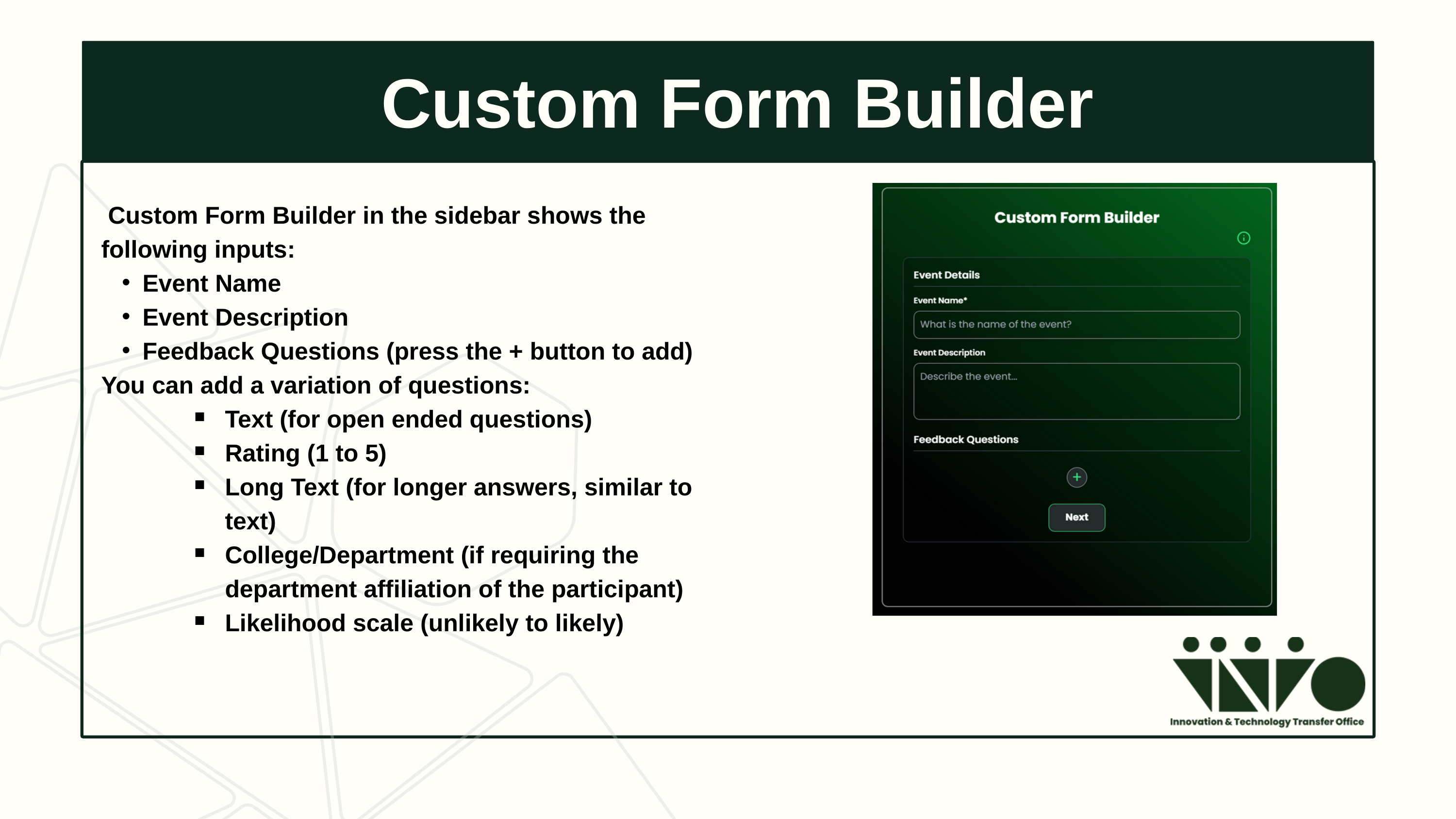

Custom Form Builder

 Custom Form Builder in the sidebar shows the following inputs:
Event Name
Event Description
Feedback Questions (press the + button to add)
You can add a variation of questions:
Text (for open ended questions)
Rating (1 to 5)
Long Text (for longer answers, similar to text)
College/Department (if requiring the department affiliation of the participant)
Likelihood scale (unlikely to likely)